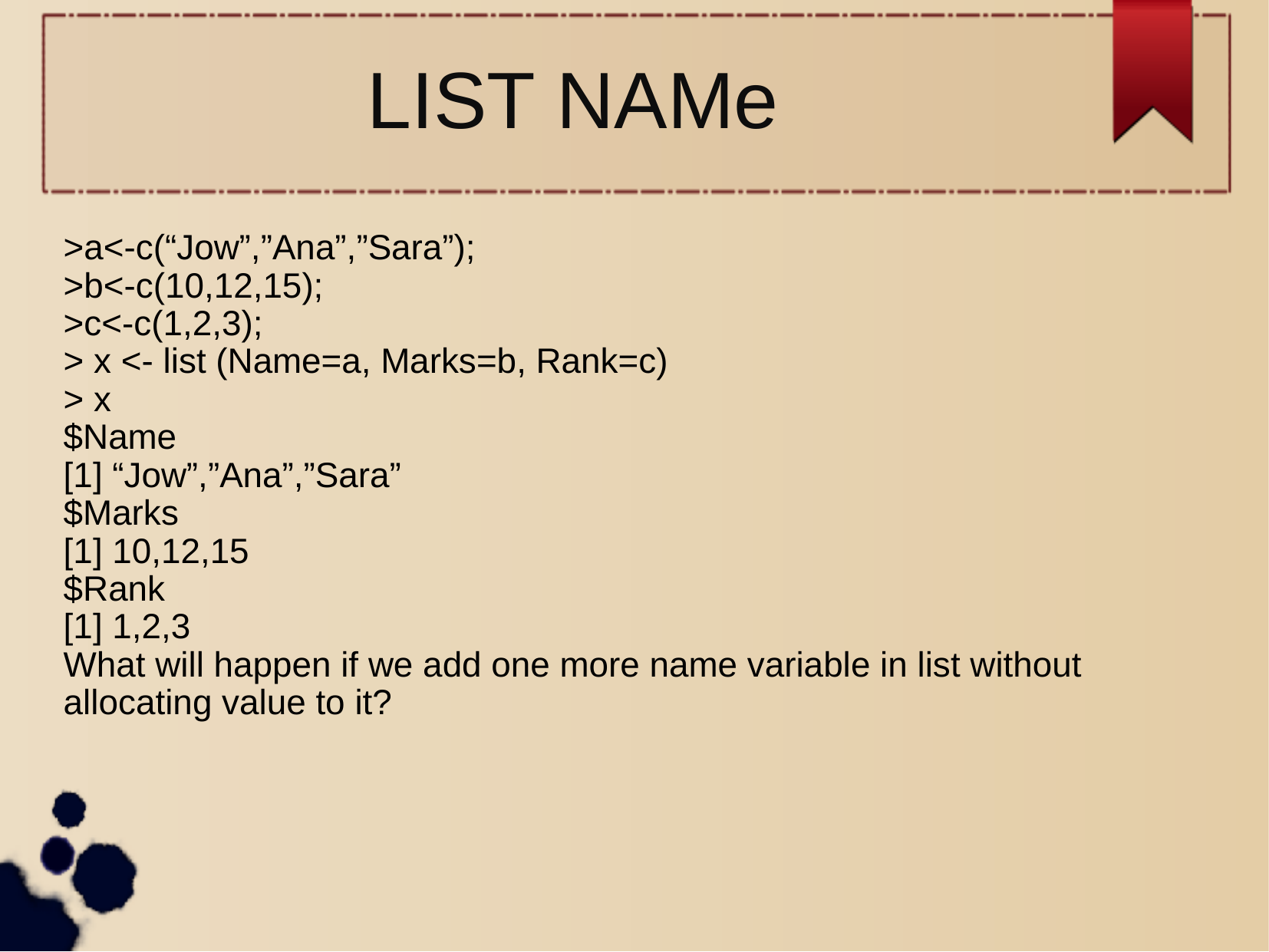

LIST NAMe
>a<-c(“Jow”,”Ana”,”Sara”);
>b<-c(10,12,15);
>c<-c(1,2,3);
> x <- list (Name=a, Marks=b, Rank=c)
> x
$Name
[1] “Jow”,”Ana”,”Sara”
$Marks
[1] 10,12,15
$Rank
[1] 1,2,3
What will happen if we add one more name variable in list without allocating value to it?